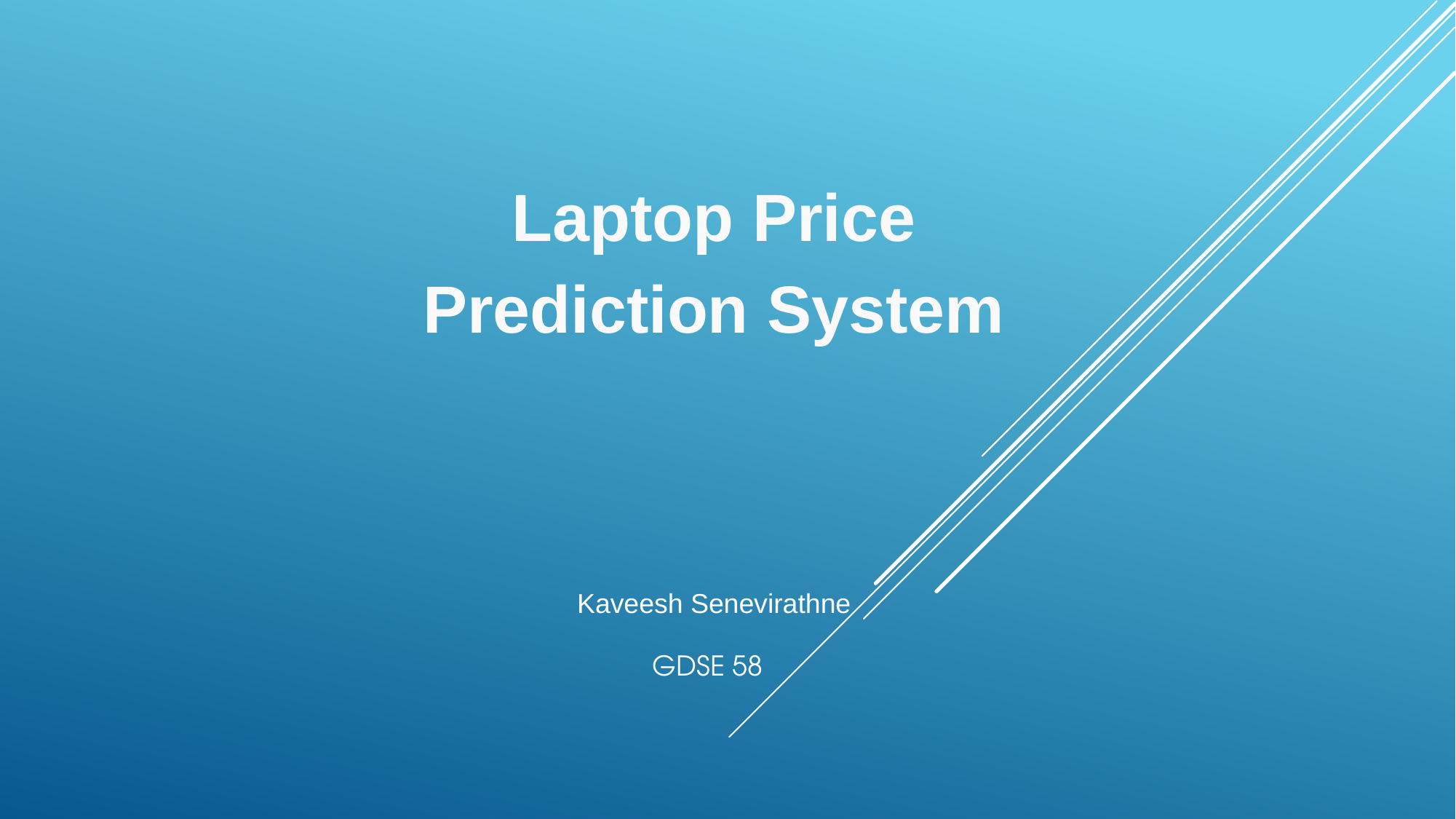

Laptop Price Prediction System
Kaveesh Senevirathne
GDSE 58